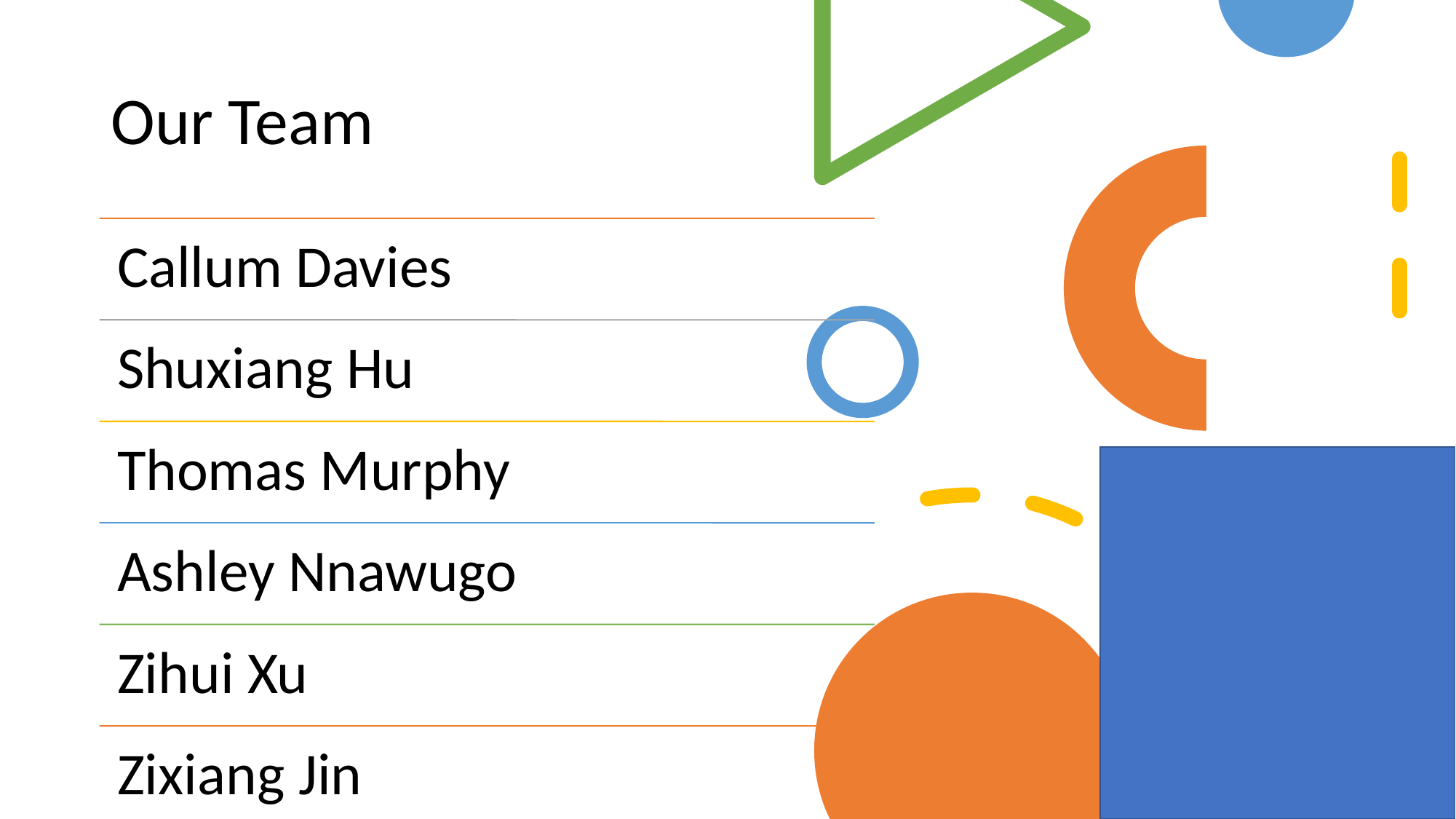

# Our Team

Callum Davies
Shuxiang Hu
Thomas Murphy
Ashley Nnawugo
Zihui Xu
Zixiang Jin